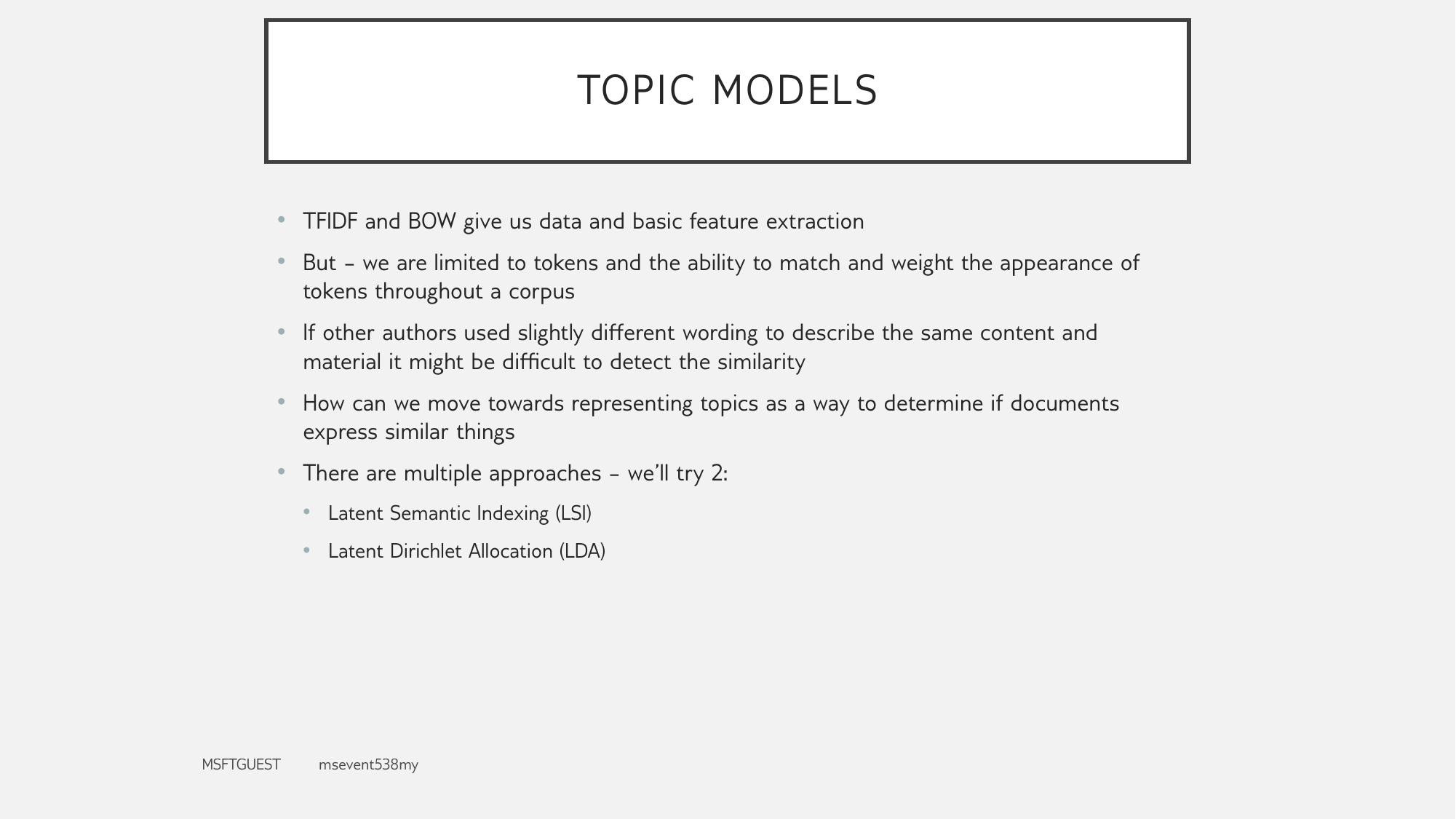

# Topic models
TFIDF and BOW give us data and basic feature extraction
But – we are limited to tokens and the ability to match and weight the appearance of tokens throughout a corpus
If other authors used slightly different wording to describe the same content and material it might be difficult to detect the similarity
How can we move towards representing topics as a way to determine if documents express similar things
There are multiple approaches – we’ll try 2:
Latent Semantic Indexing (LSI)
Latent Dirichlet Allocation (LDA)
MSFTGUEST        msevent538my